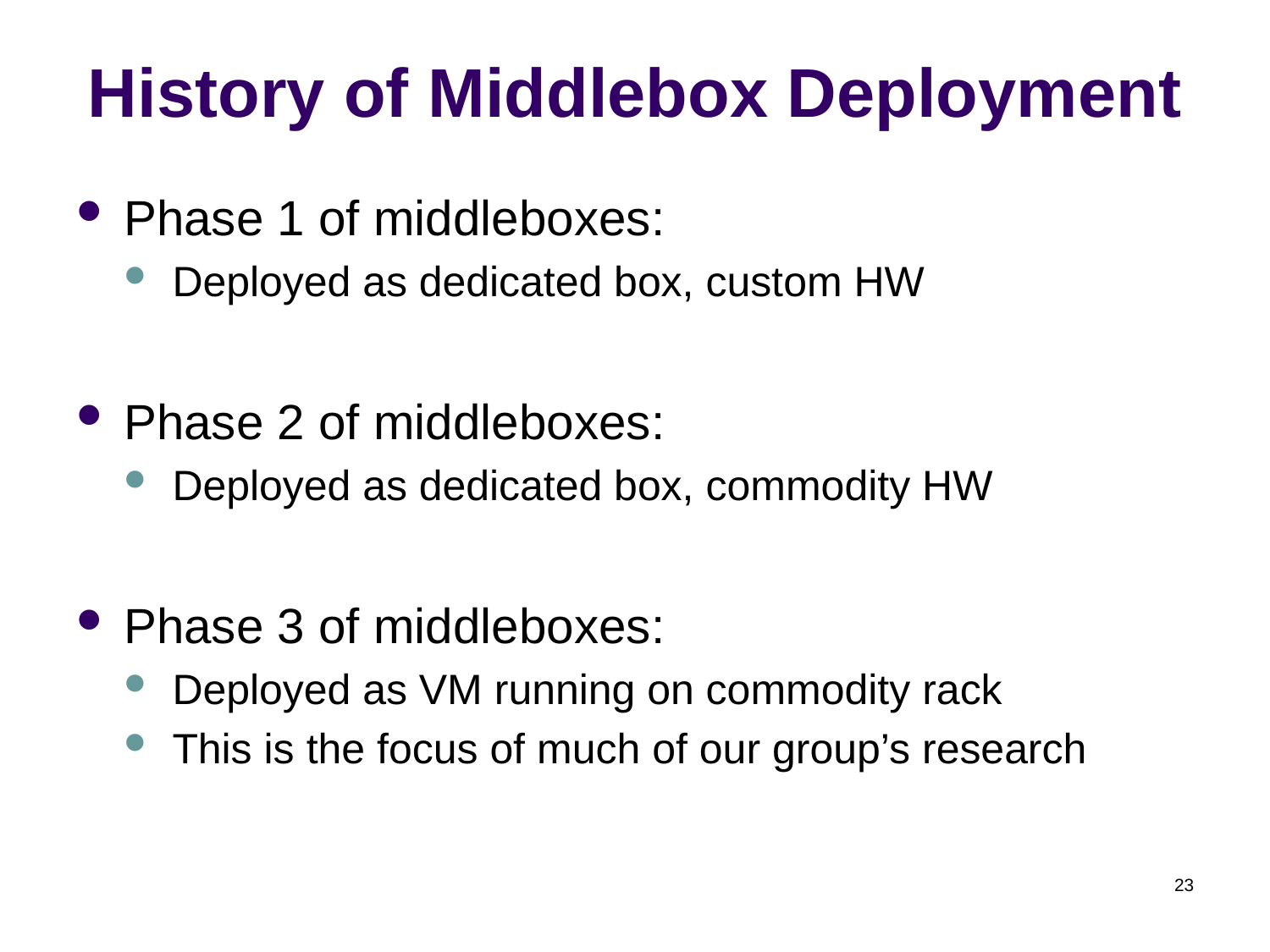

# History of Middlebox Deployment
Phase 1 of middleboxes:
Deployed as dedicated box, custom HW

Phase 2 of middleboxes:
Deployed as dedicated box, commodity HW

Phase 3 of middleboxes:
Deployed as VM running on commodity rack
This is the focus of much of our group’s research
23